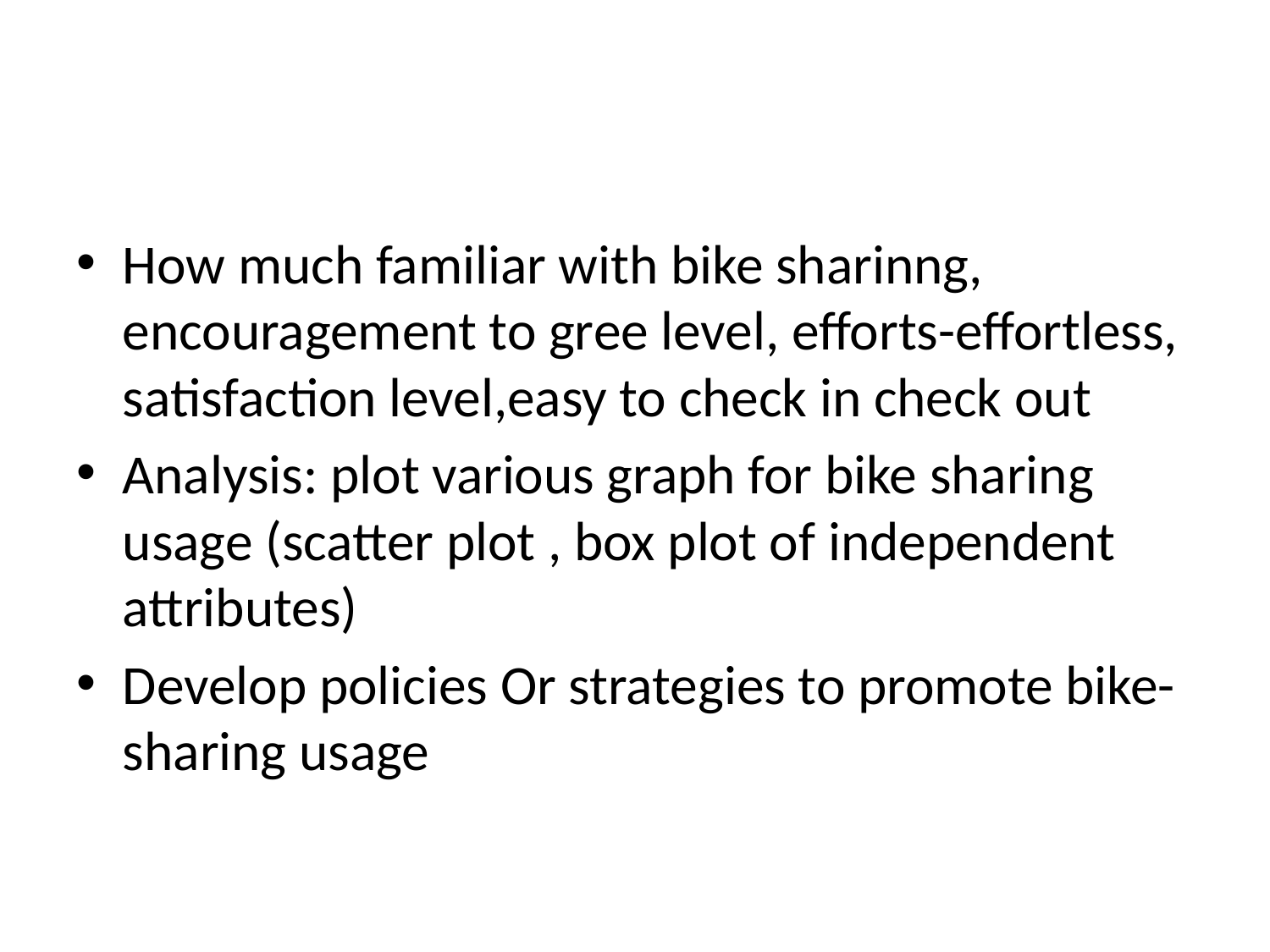

#
How much familiar with bike sharinng, encouragement to gree level, efforts-effortless, satisfaction level,easy to check in check out
Analysis: plot various graph for bike sharing usage (scatter plot , box plot of independent attributes)
Develop policies Or strategies to promote bike-sharing usage